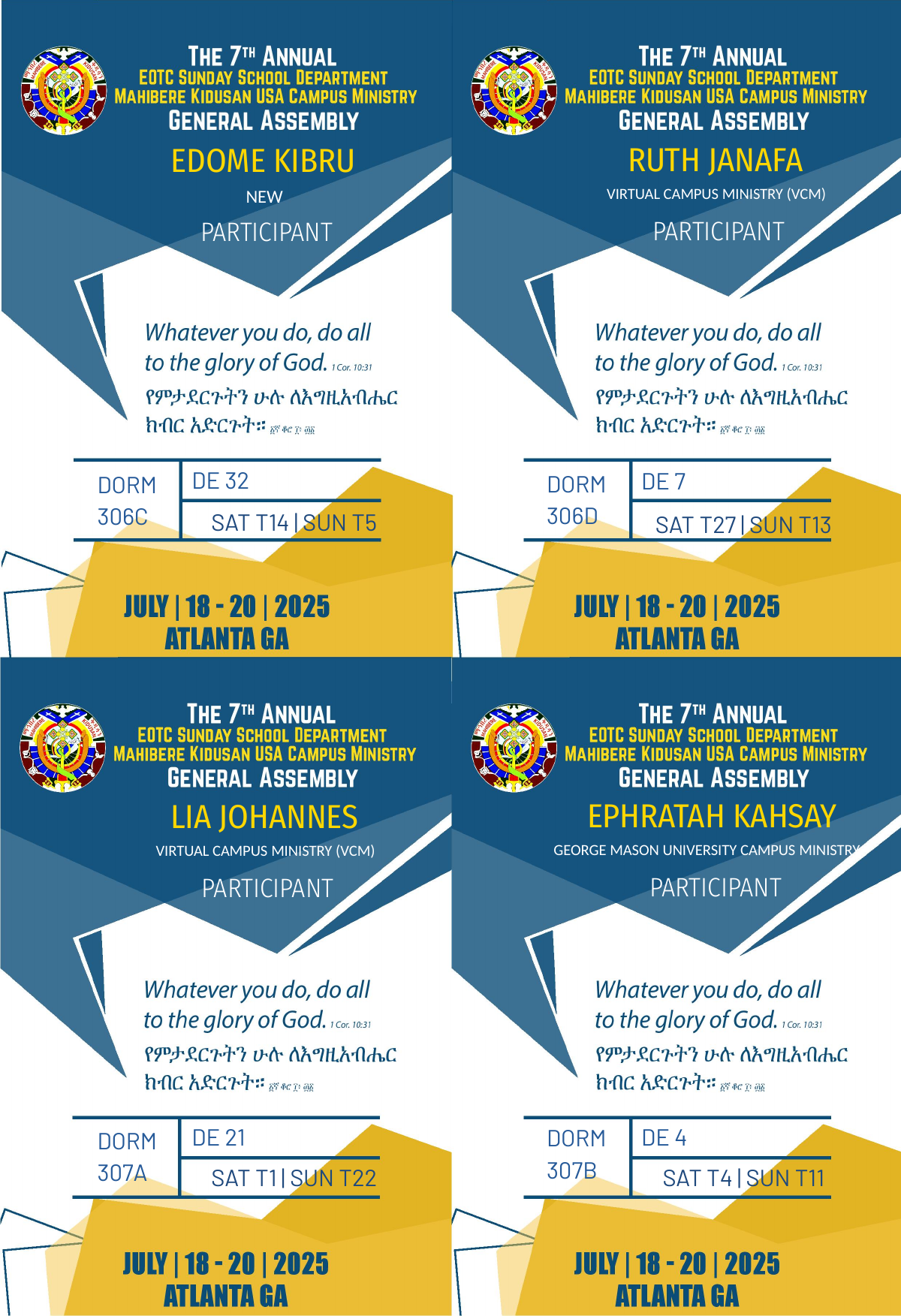

RUTH JANAFA
EDOME KIBRU
VIRTUAL CAMPUS MINISTRY (VCM)
NEW
PARTICIPANT
PARTICIPANT
DE 32
DE 7
DORM
DORM
306D
306C
SAT T14 | SUN T5
SAT T27 | SUN T13
EPHRATAH KAHSAY
LIA JOHANNES
GEORGE MASON UNIVERSITY CAMPUS MINISTRY
VIRTUAL CAMPUS MINISTRY (VCM)
PARTICIPANT
PARTICIPANT
DE 21
DE 4
DORM
DORM
307B
307A
SAT T1 | SUN T22
SAT T4 | SUN T11